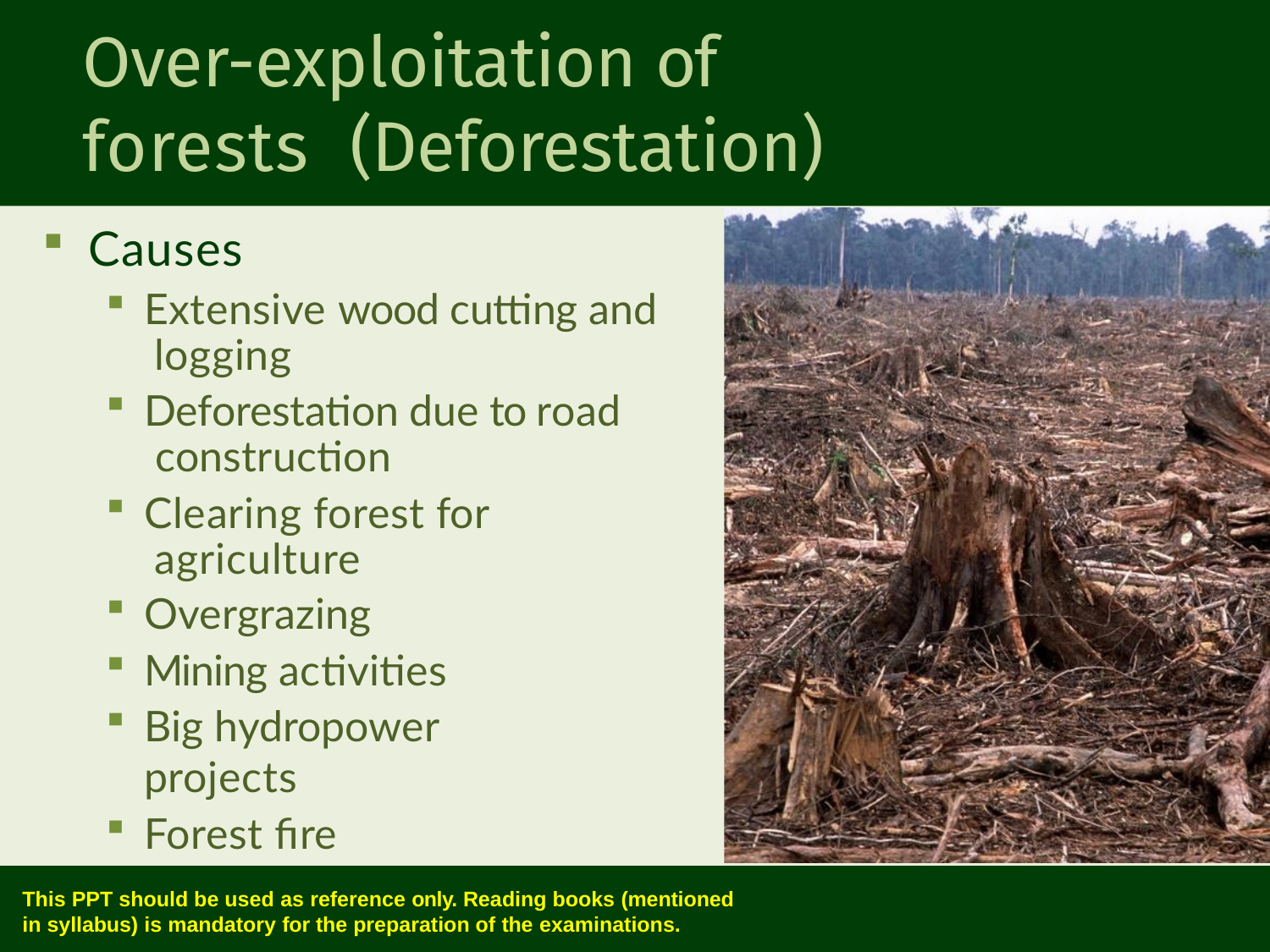

# Over-exploitation of forests  (Deforestation)

Causes
Extensive wood cutting and  logging
Deforestation due to road  construction
Clearing forest for  agriculture
Overgrazing
Mining activities
Big hydropower projects
Forest fire
This PPT should be used as reference only. Reading books (mentioned
in syllabus) is mandatory for the preparation of the examinations.